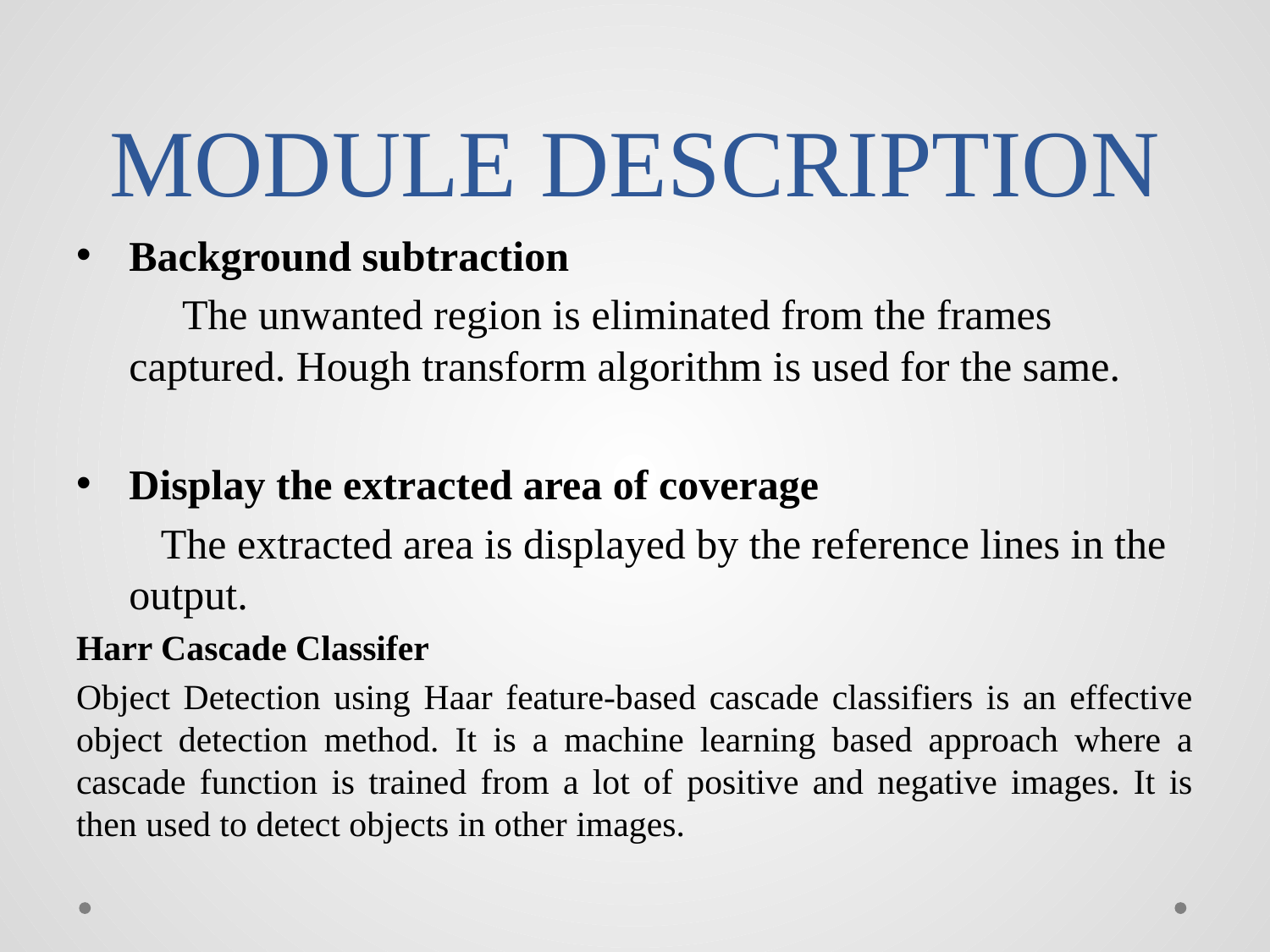

# MODULE DESCRIPTION
Background subtraction
          The unwanted region is eliminated from the frames captured. Hough transform algorithm is used for the same.

Display the extracted area of coverage
        The extracted area is displayed by the reference lines in the output.
Harr Cascade Classifer
Object Detection using Haar feature-based cascade classifiers is an effective object detection method. It is a machine learning based approach where a cascade function is trained from a lot of positive and negative images. It is then used to detect objects in other images.